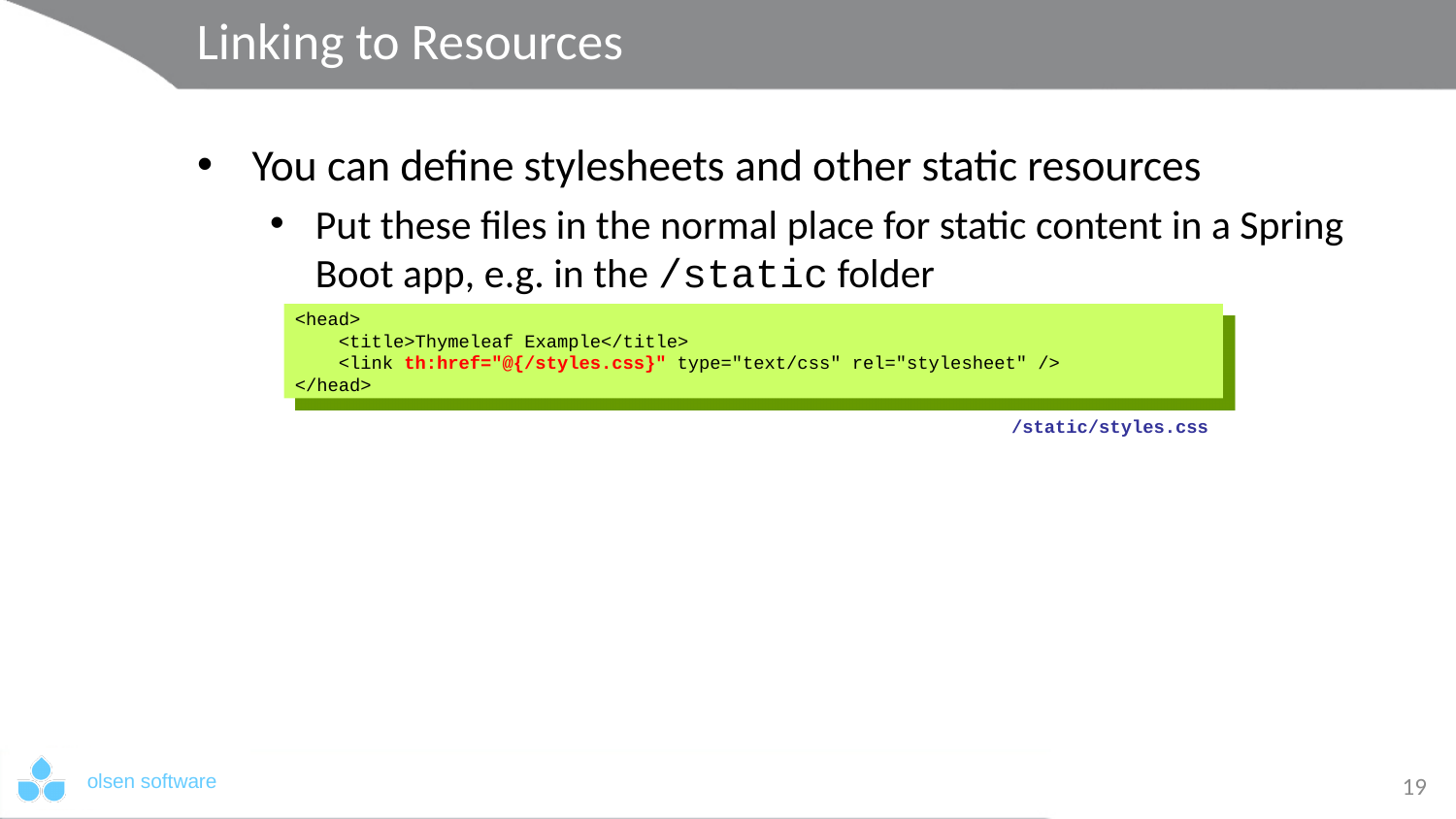

# Linking to Resources
You can define stylesheets and other static resources
Put these files in the normal place for static content in a Spring Boot app, e.g. in the /static folder

<head>
    <title>Thymeleaf Example</title>
    <link th:href="@{/styles.css}" type="text/css" rel="stylesheet" />
</head>
/static/styles.css
19